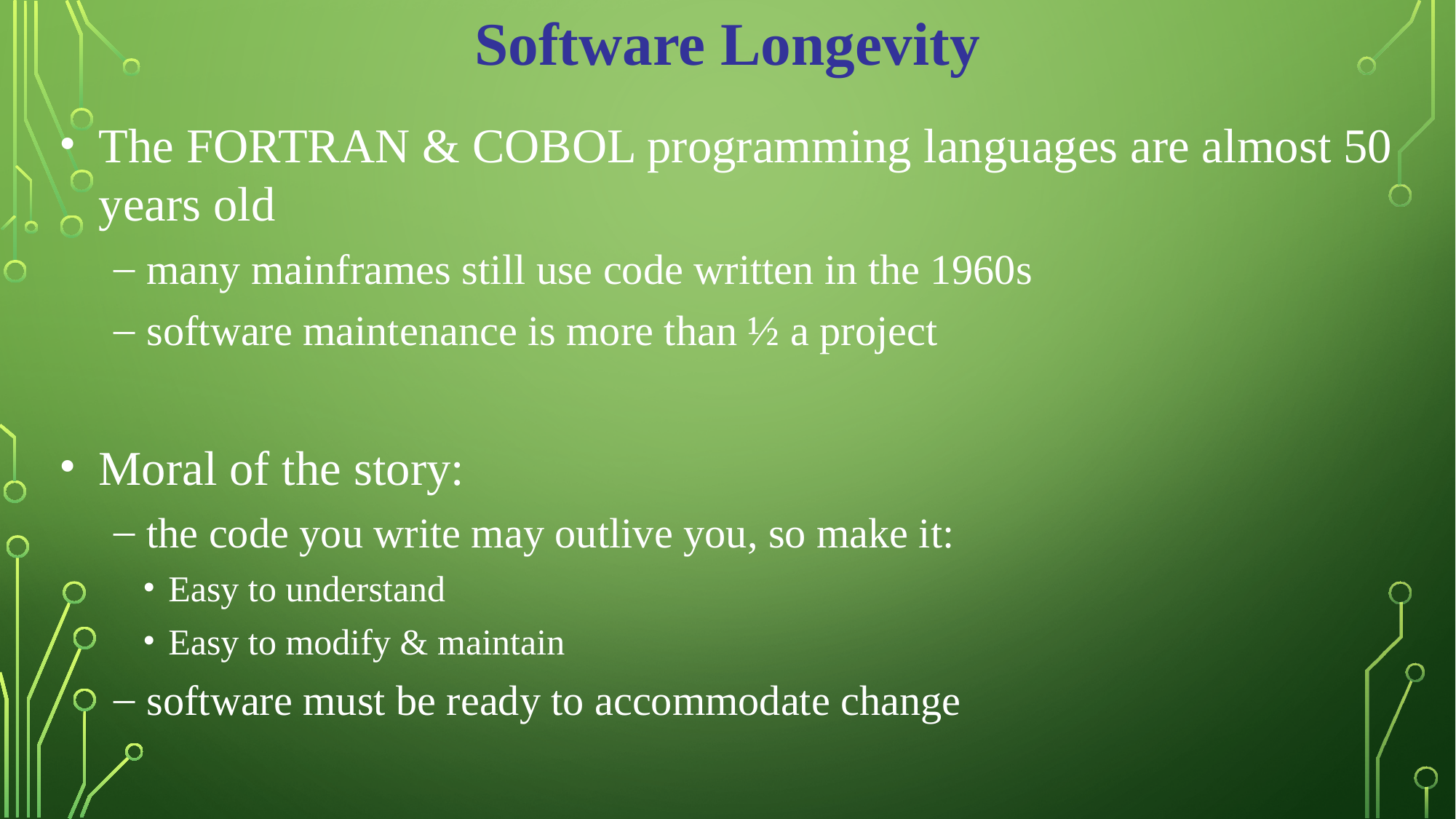

Software Longevity
The FORTRAN & COBOL programming languages are almost 50 years old
many mainframes still use code written in the 1960s
software maintenance is more than ½ a project

Moral of the story:
the code you write may outlive you, so make it:
Easy to understand
Easy to modify & maintain
software must be ready to accommodate change